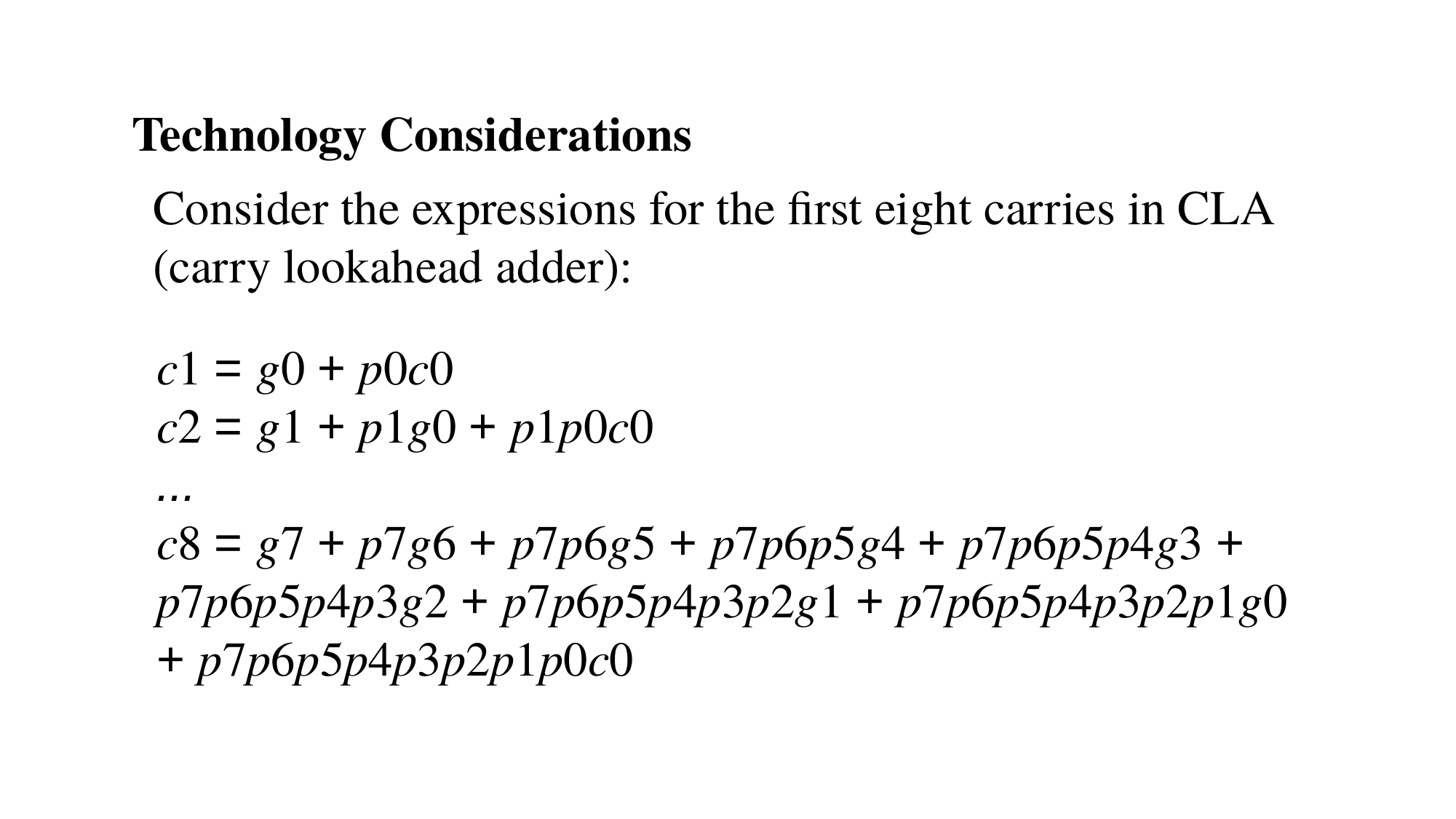

Technology Considerations
Consider the expressions for the first eight carries in CLA (carry lookahead adder):
c1 = g0 + p0c0
c2 = g1 + p1g0 + p1p0c0
...
c8 = g7 + p7g6 + p7p6g5 + p7p6p5g4 + p7p6p5p4g3 + p7p6p5p4p3g2 + p7p6p5p4p3p2g1 + p7p6p5p4p3p2p1g0 + p7p6p5p4p3p2p1p0c0